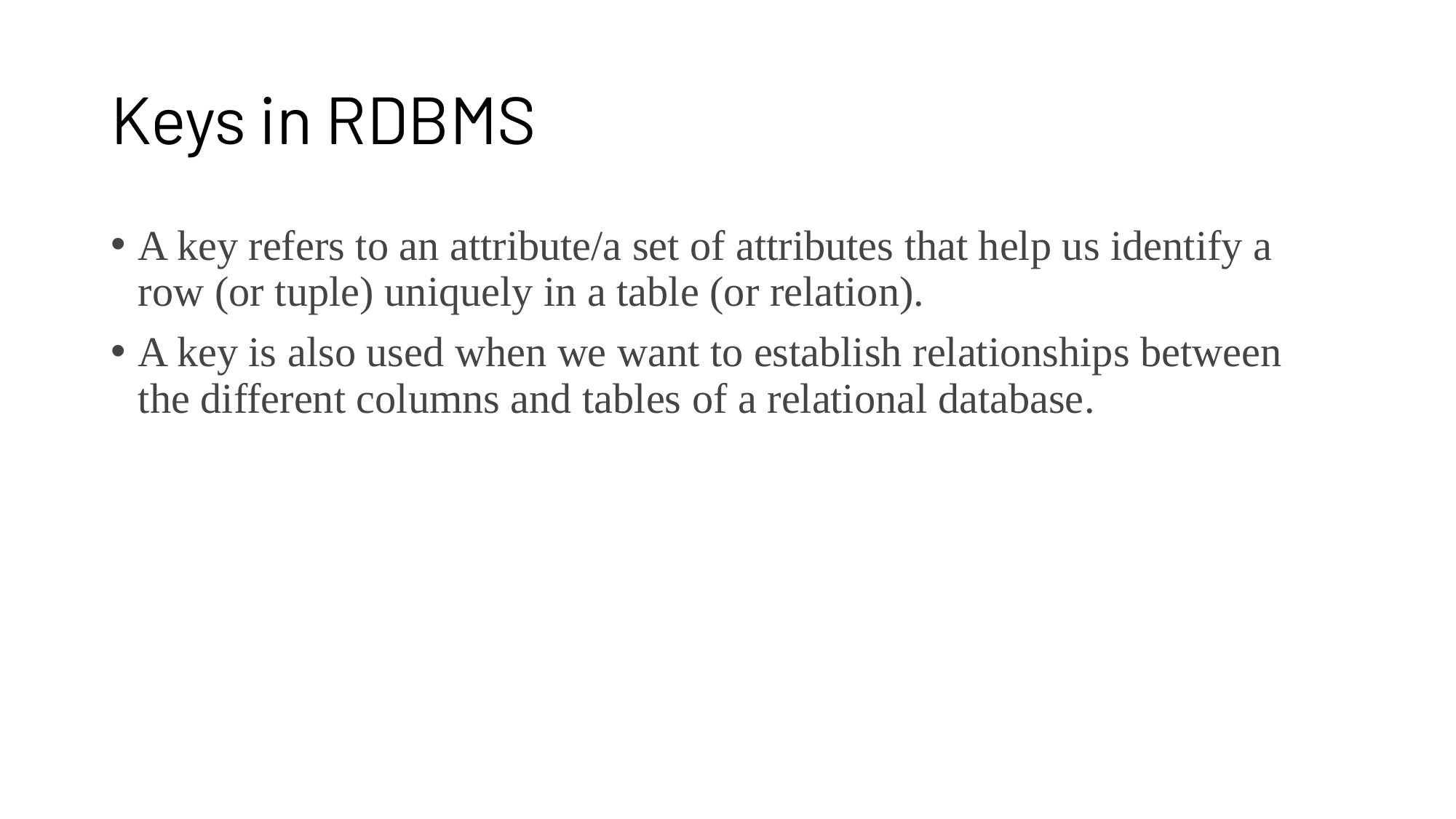

# Keys in RDBMS
A key refers to an attribute/a set of attributes that help us identify a row (or tuple) uniquely in a table (or relation).
A key is also used when we want to establish relationships between the different columns and tables of a relational database.